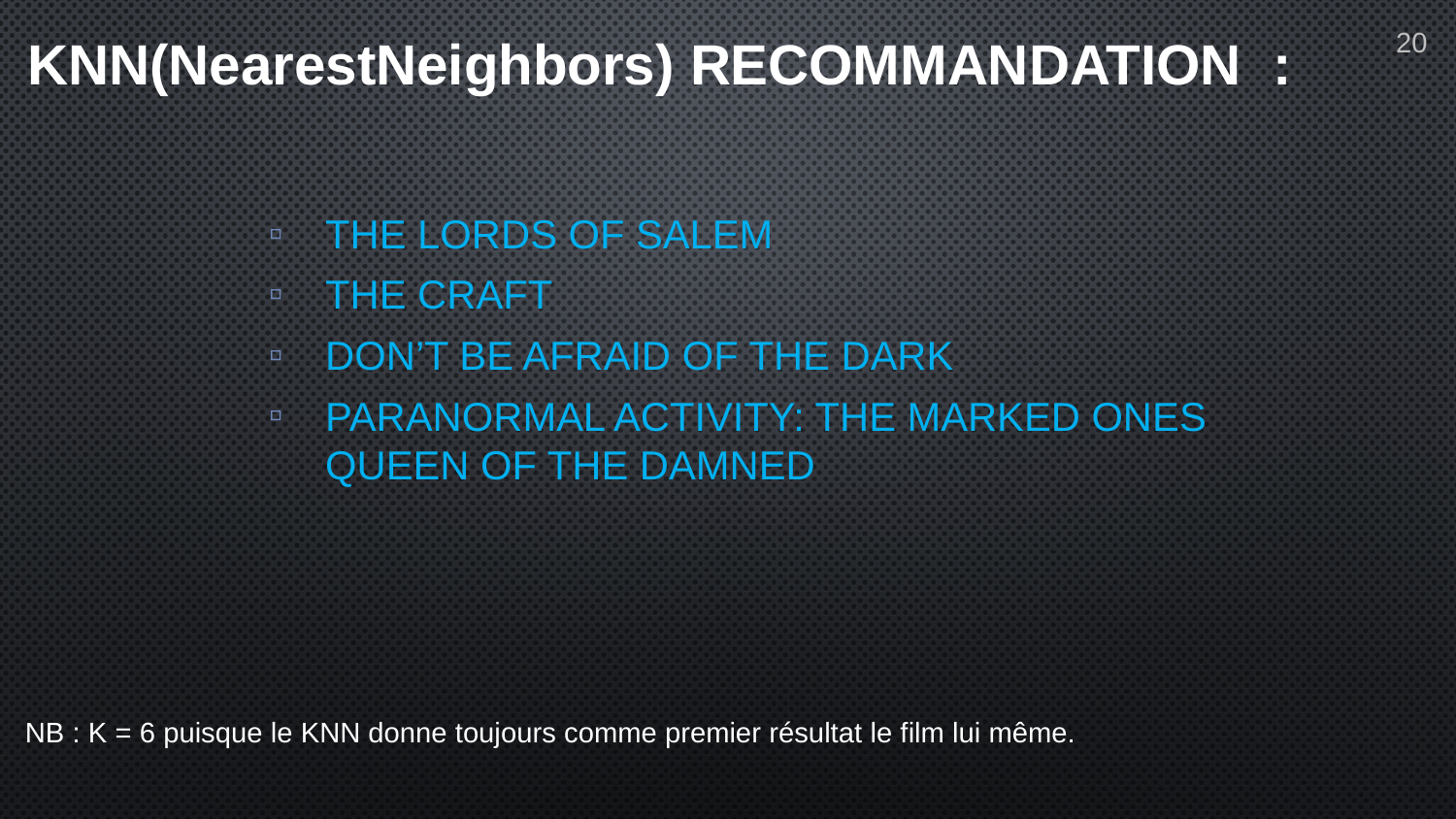

20
# KNN(NearestNeighbors) RECOMMANDATION  :
THE LORDS OF SALEM
THE CRAFT
DON’T BE AFRAID OF THE DARK
PARANORMAL ACTIVITY: THE MARKED ONES QUEEN OF THE DAMNED
NB : K = 6 puisque le KNN donne toujours comme premier résultat le film lui même.